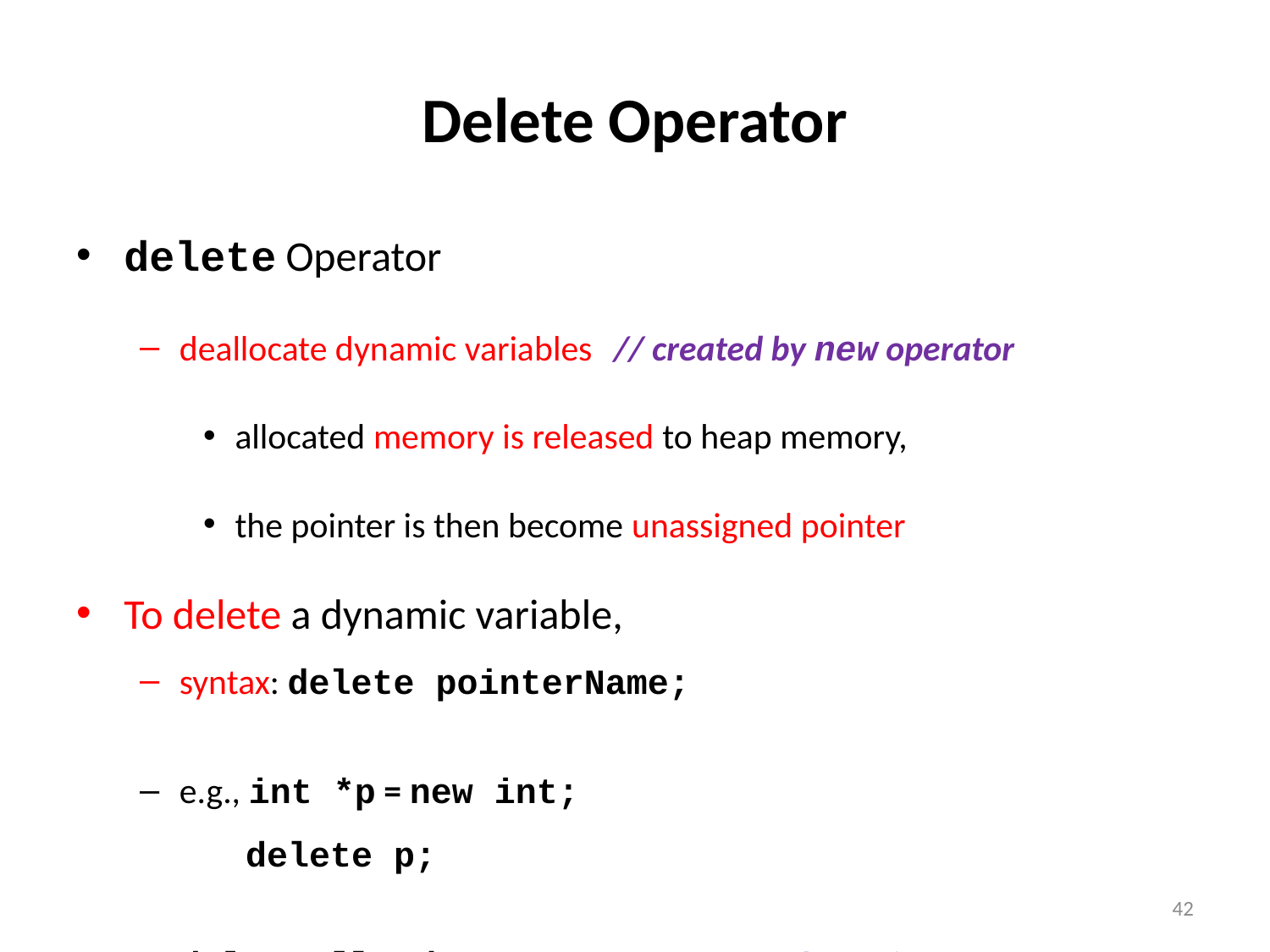

# Delete Operator
delete Operator

deallocate dynamic variables // created by new operator

allocated memory is released to heap memory,

the pointer is then become unassigned pointer

To delete a dynamic variable,

syntax: delete pointerName;

e.g., int *p = new int;
     delete p;

delete [] pointerName; // for 2D dynamic array

42